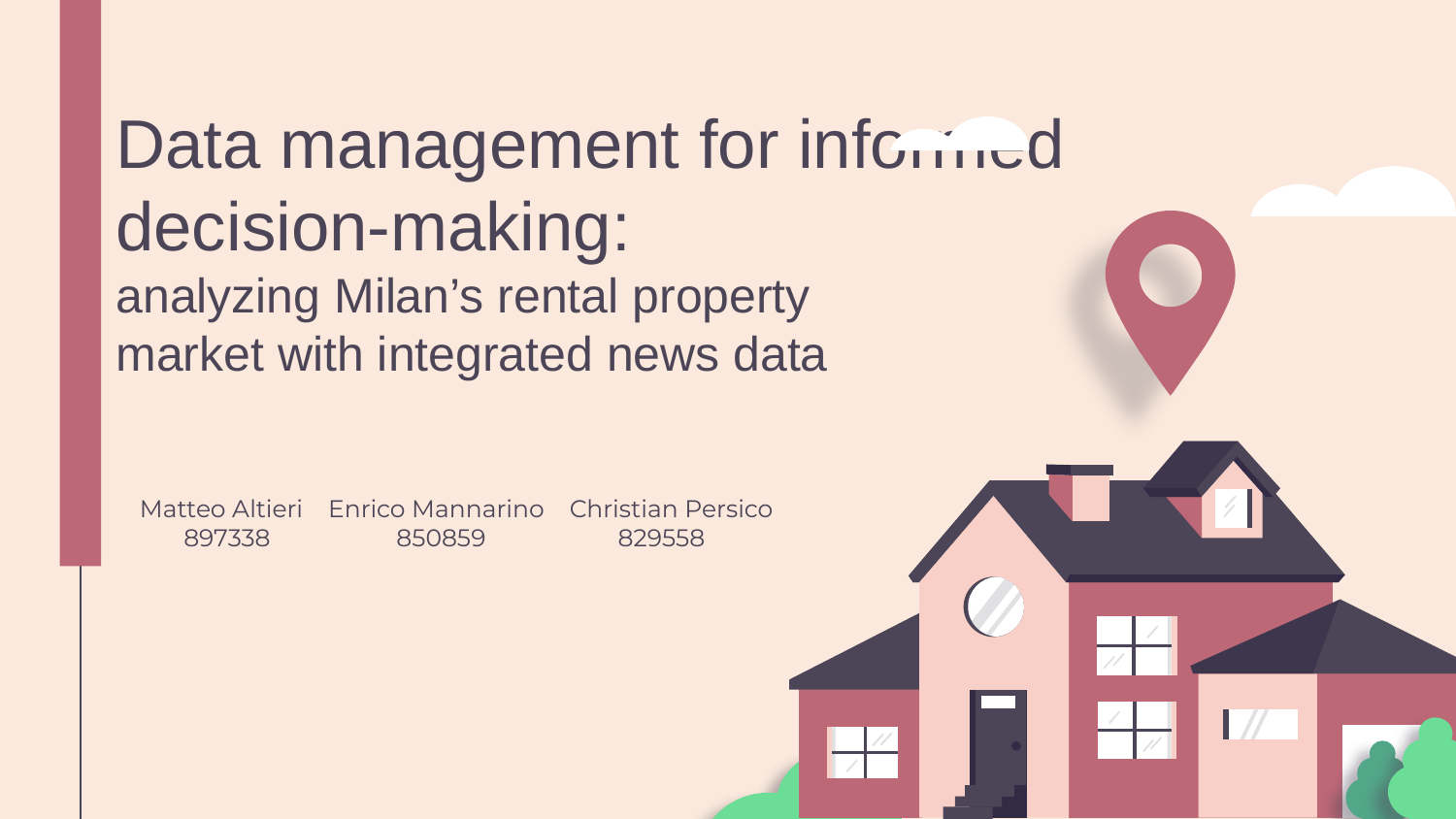

# Data management for informed decision-making:
analyzing Milan’s rental property
market with integrated news data

Matteo Altieri    Enrico Mannarino    Christian Persico
       897338                    850859                     829558